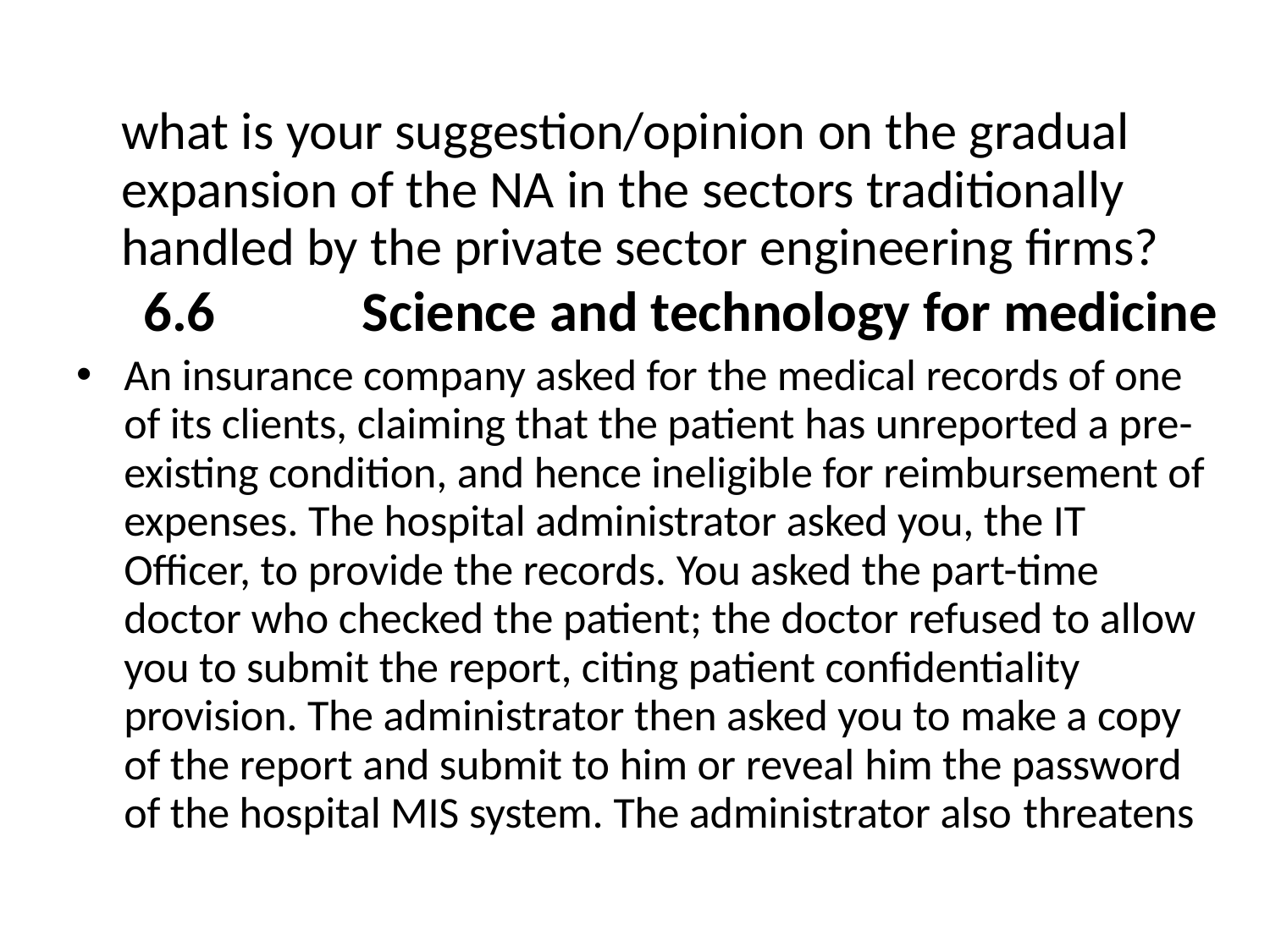

# what is your suggestion/opinion on the gradual  expansion of the NA in the sectors traditionally  handled by the private sector engineering firms?
6.6	Science and technology for medicine
An insurance company asked for the medical records of one  of its clients, claiming that the patient has unreported a pre-  existing condition, and hence ineligible for reimbursement of  expenses. The hospital administrator asked you, the IT  Officer, to provide the records. You asked the part-time  doctor who checked the patient; the doctor refused to allow  you to submit the report, citing patient confidentiality  provision. The administrator then asked you to make a copy  of the report and submit to him or reveal him the password  of the hospital MIS system. The administrator also threatens